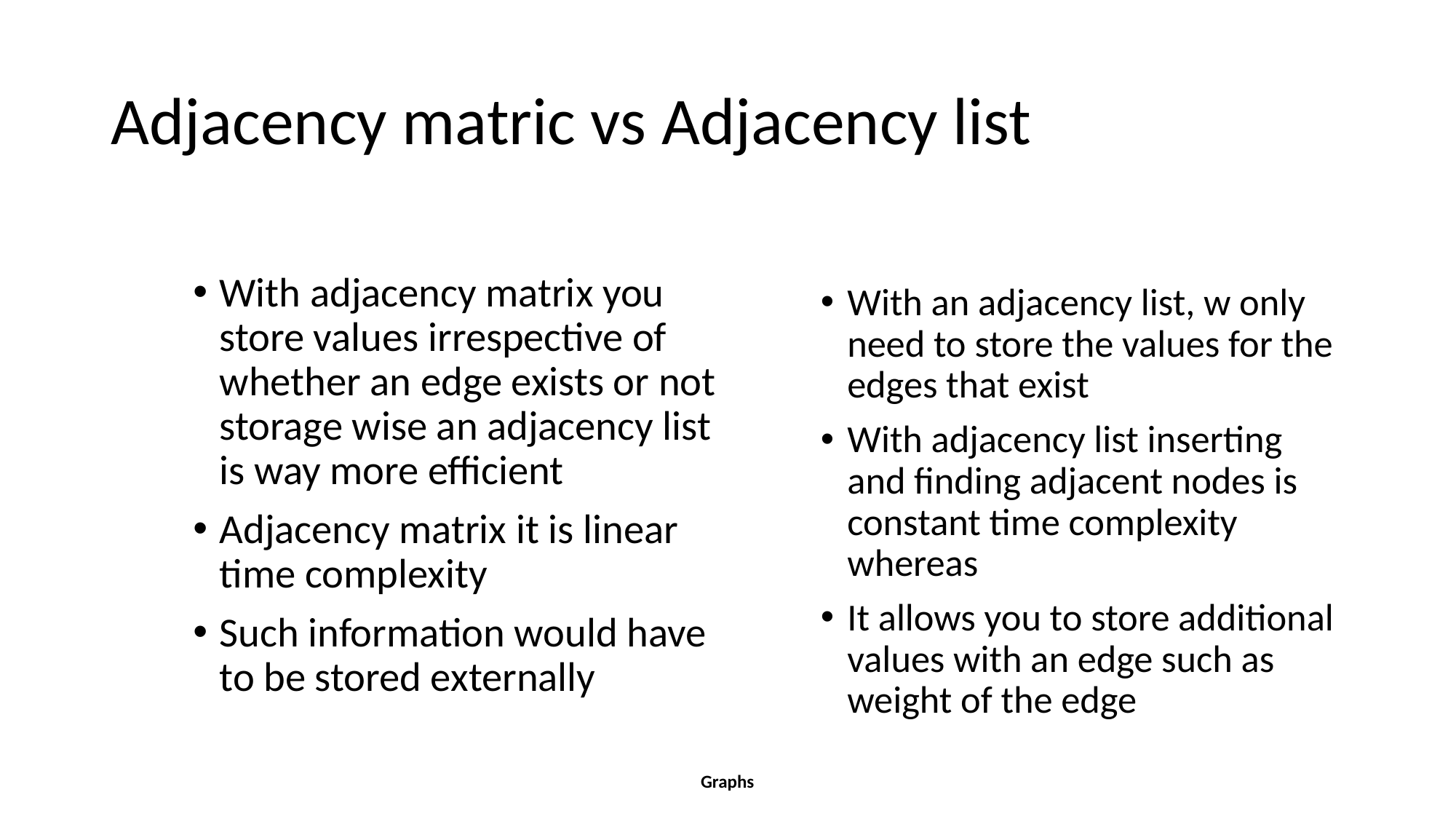

# Adjacency matric vs Adjacency list

With adjacency matrix you store values irrespective of whether an edge exists or not storage wise an adjacency list is way more efficient
Adjacency matrix it is linear time complexity
Such information would have to be stored externally

With an adjacency list, w only need to store the values for the edges that exist
With adjacency list inserting and finding adjacent nodes is constant time complexity whereas
It allows you to store additional values with an edge such as weight of the edge
Graphs